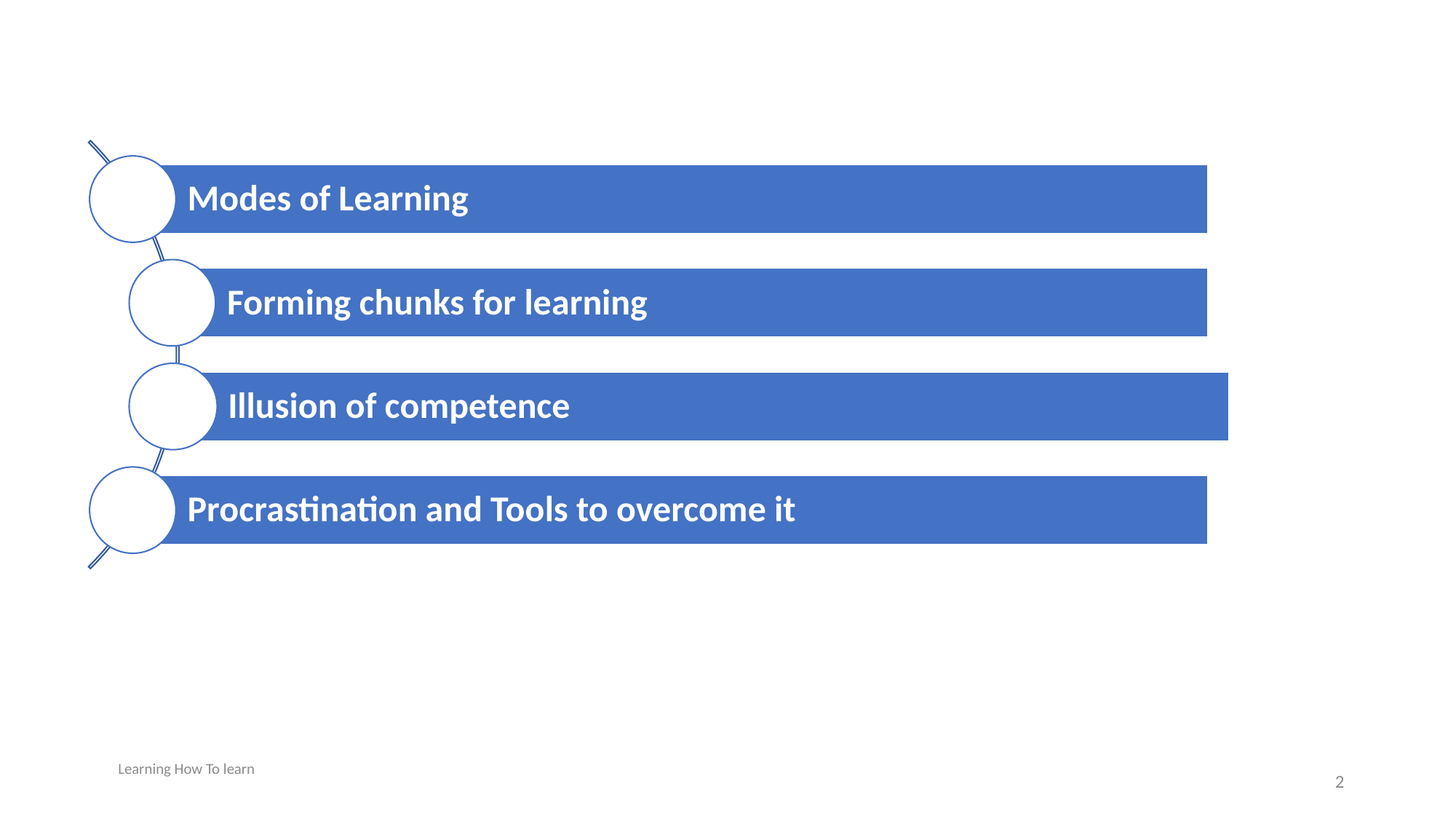

Modes of Learning

Forming chunks for learning

Illusion of competence

Procrastination and Tools to overcome it
Learning How To learn
2